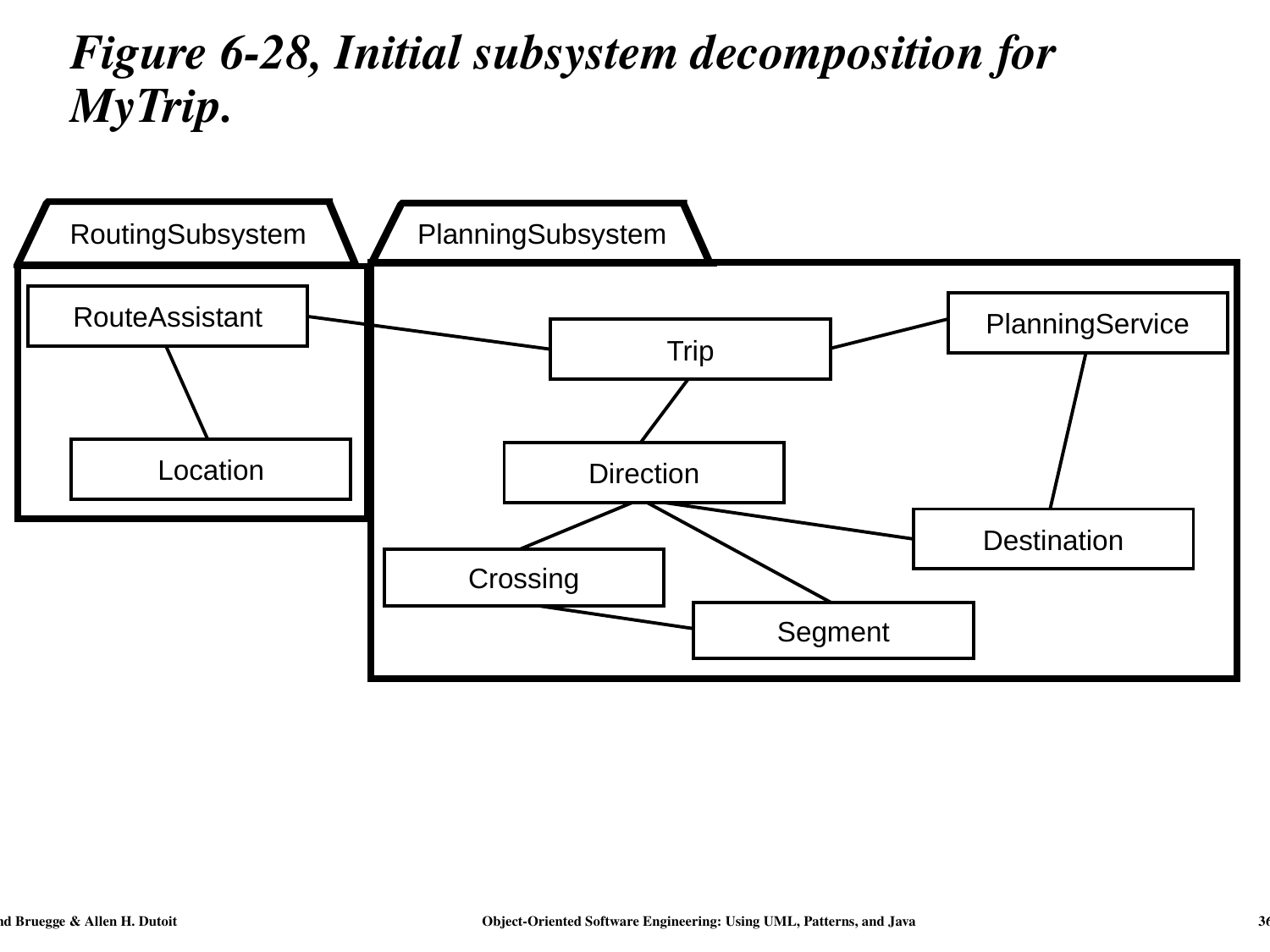

# Figure 6-28, Initial subsystem decomposition for MyTrip.

RoutingSubsystem

PlanningSubsystem

RouteAssistant

PlanningService

Trip

Direction
Location

Destination

Crossing

Segment